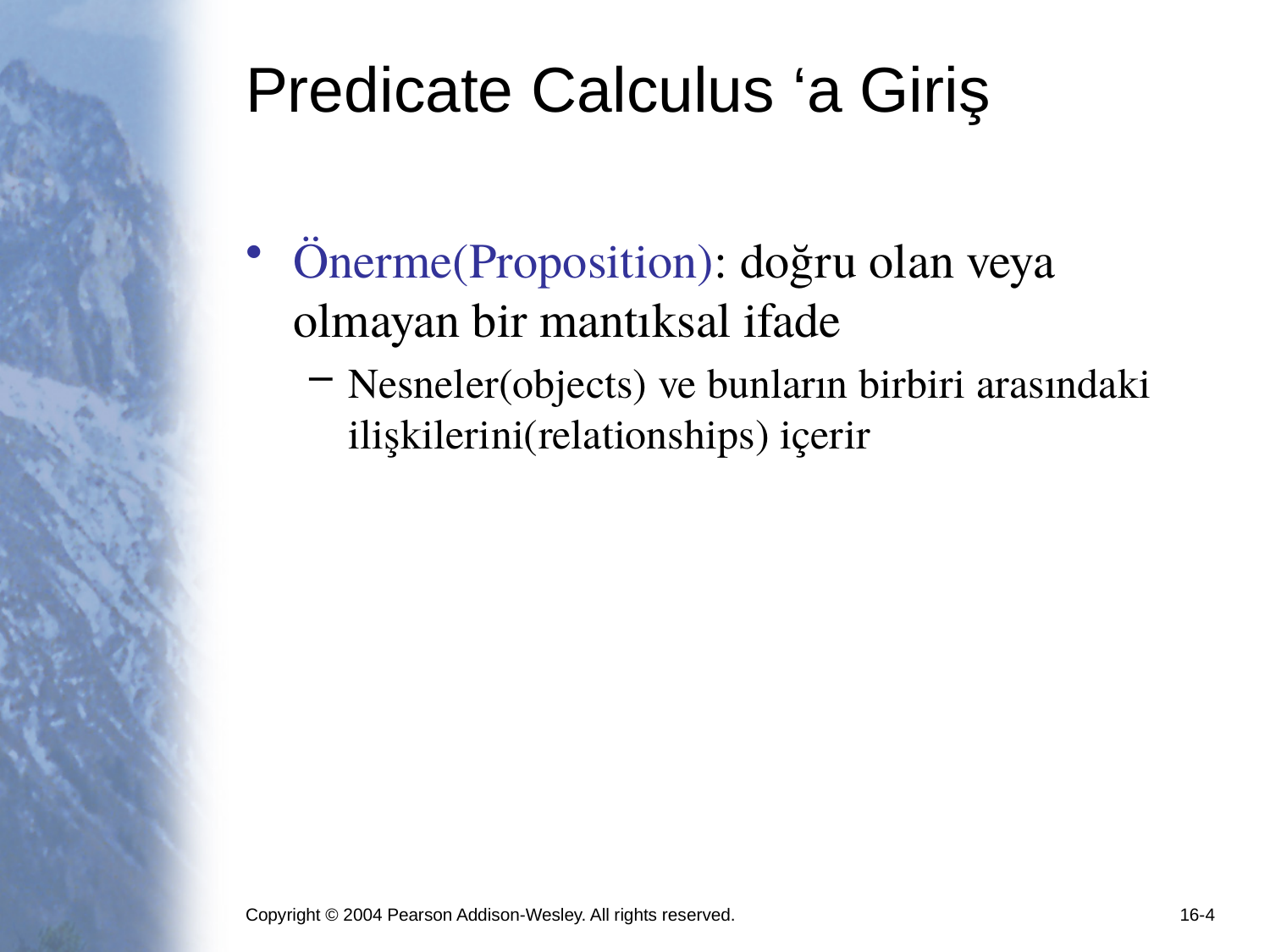

# Predicate Calculus ‘a Giriş
Önerme(Proposition): doğru olan veya olmayan bir mantıksal ifade
Nesneler(objects) ve bunların birbiri arasındaki ilişkilerini(relationships) içerir
Copyright © 2004 Pearson Addison-Wesley. All rights reserved.
16-4